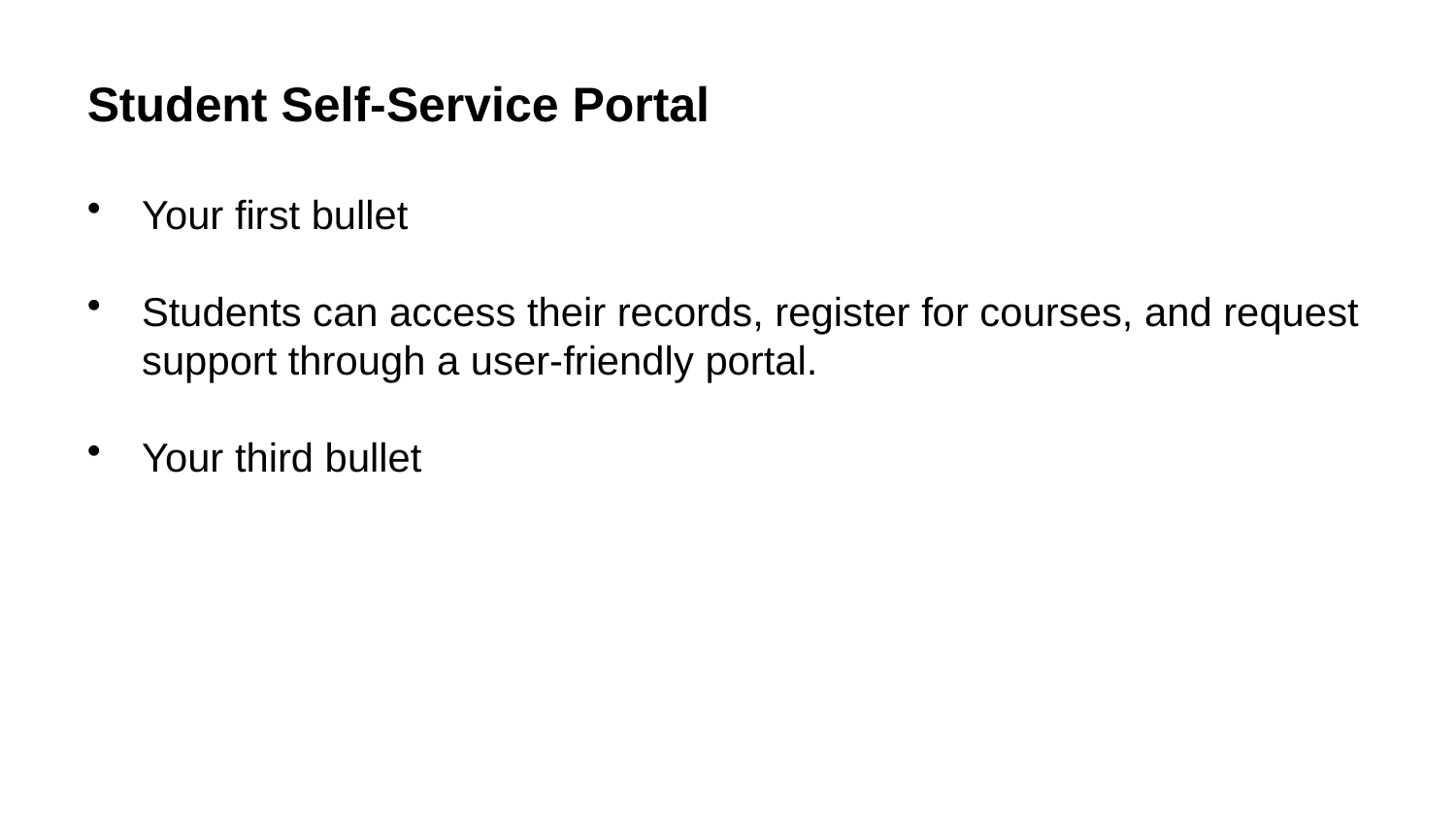

Student Self-Service Portal
Your first bullet

Students can access their records, register for courses, and request support through a user-friendly portal.

Your third bullet